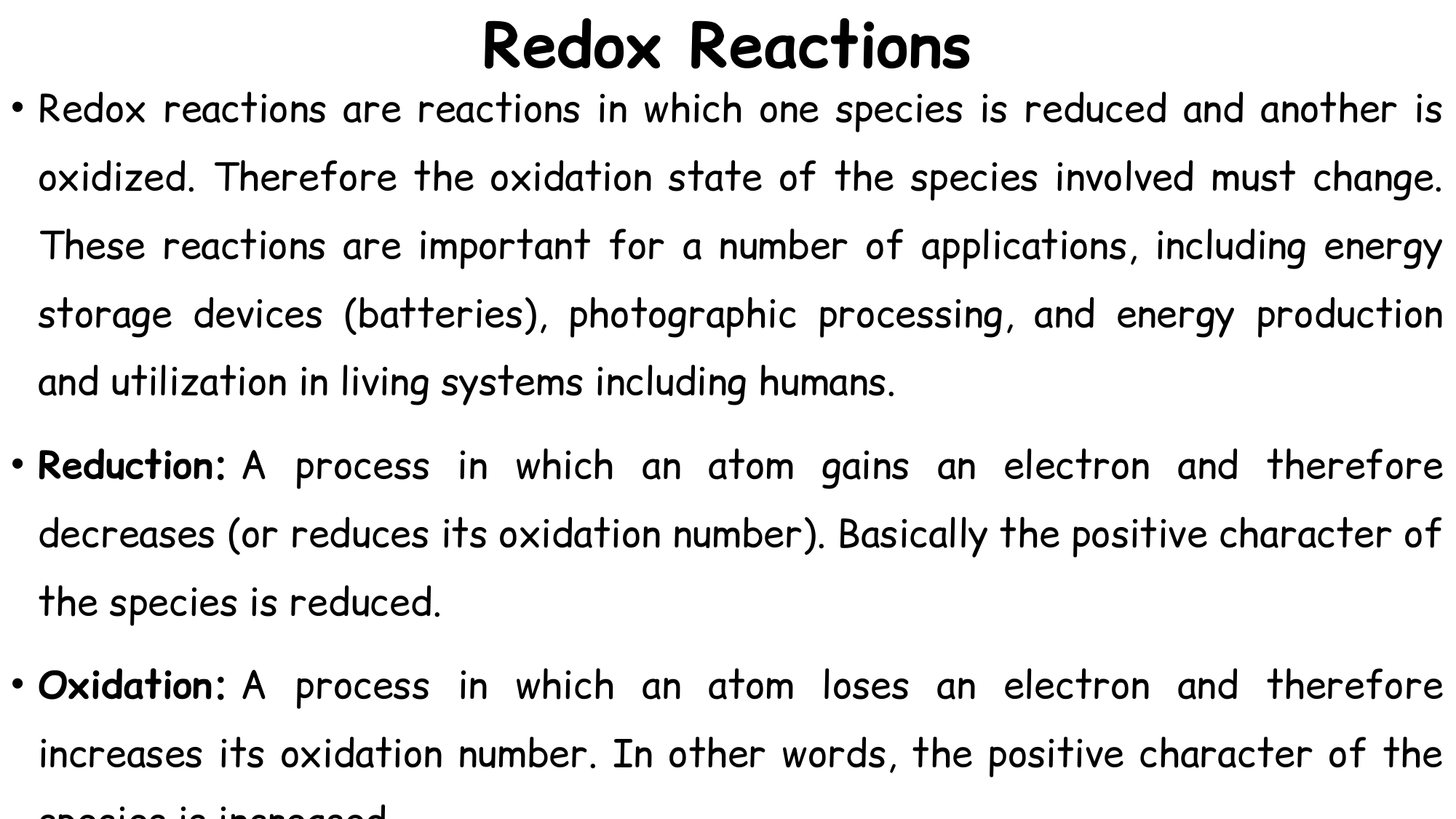

# Redox Reactions
Redox reactions are reactions in which one species is reduced and another is oxidized. Therefore the oxidation state of the species involved must change. These reactions are important for a number of applications, including energy storage devices (batteries), photographic processing, and energy production and utilization in living systems including humans.
Reduction: A process in which an atom gains an electron and therefore decreases (or reduces its oxidation number). Basically the positive character of the species is reduced.
Oxidation: A process in which an atom loses an electron and therefore increases its oxidation number. In other words, the positive character of the species is increased.